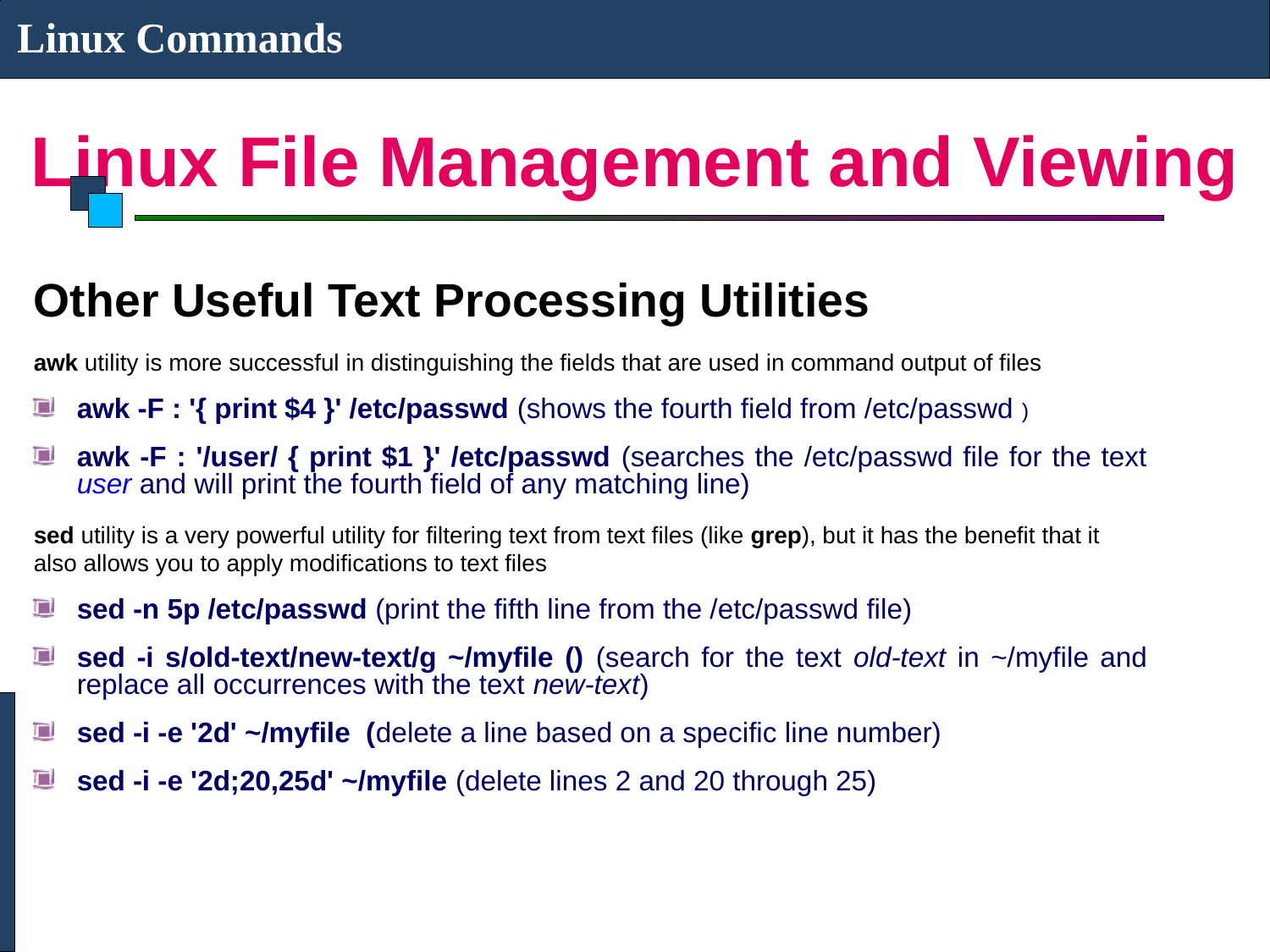

Linux Commands
# Linux File Management and Viewing

Other Useful Text Processing Utilities
awk utility is more successful in distinguishing the fields that are used in command output of files
awk -F : '{ print $4 }' /etc/passwd (shows the fourth field from /etc/passwd )
awk -F : '/user/ { print $1 }' /etc/passwd (searches the /etc/passwd file for the text user and will print the fourth field of any matching line)
sed utility is a very powerful utility for filtering text from text files (like grep), but it has the benefit that it also allows you to apply modifications to text files
sed -n 5p /etc/passwd (print the fifth line from the /etc/passwd file)
sed -i s/old-text/new-text/g ~/myfile () (search for the text old-text in ~/myfile and replace all occurrences with the text new-text)
sed -i -e '2d' ~/myfile  (delete a line based on a specific line number)
sed -i -e '2d;20,25d' ~/myfile (delete lines 2 and 20 through 25)